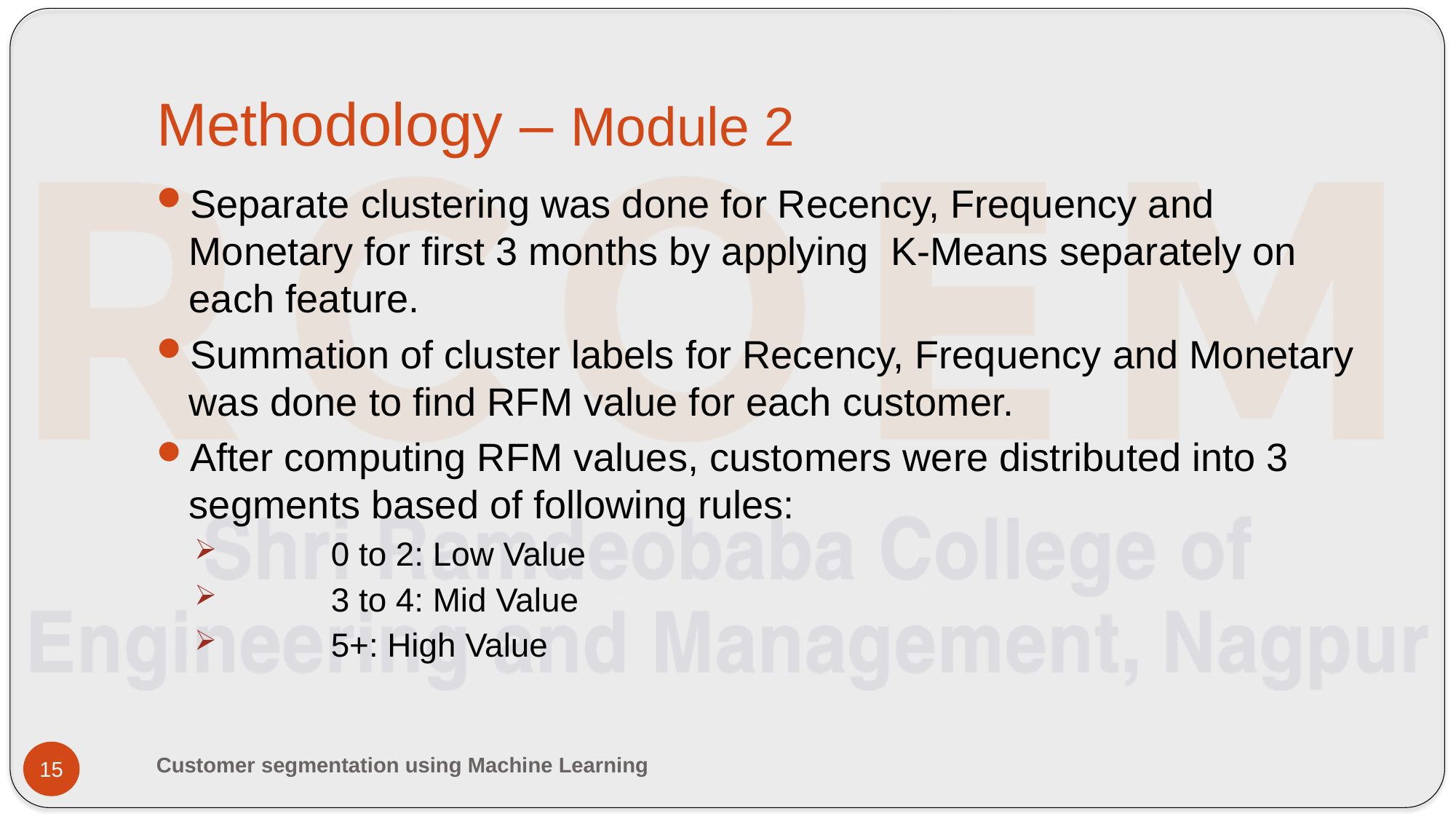

# Methodology – Module 2
Separate clustering was done for Recency, Frequency and Monetary for first 3 months by applying  K-Means separately on each feature.
Summation of cluster labels for Recency, Frequency and Monetary was done to find RFM value for each customer.
After computing RFM values, customers were distributed into 3 segments based of following rules:
	0 to 2: Low Value
	3 to 4: Mid Value
	5+: High Value

Customer segmentation using Machine Learning
15